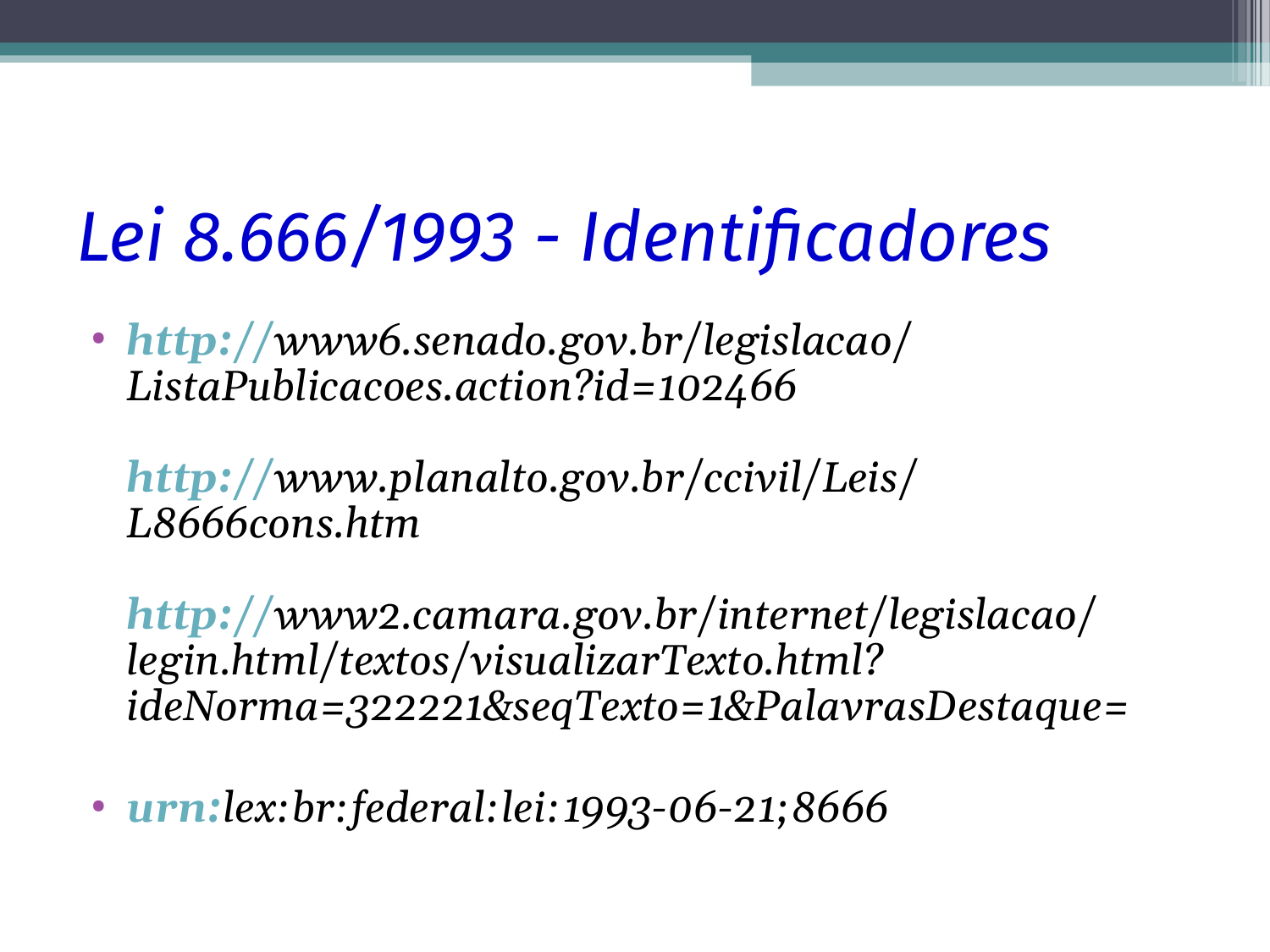

Lei 8.666/1993 - Identificadores
http://www6.senado.gov.br/legislacao/ListaPublicacoes.action?id=102466
http://www.planalto.gov.br/ccivil/Leis/L8666cons.htm
http://www2.camara.gov.br/internet/legislacao/legin.html/textos/visualizarTexto.html?ideNorma=322221&seqTexto=1&PalavrasDestaque=

urn:lex:br:federal:lei:1993-06-21;8666